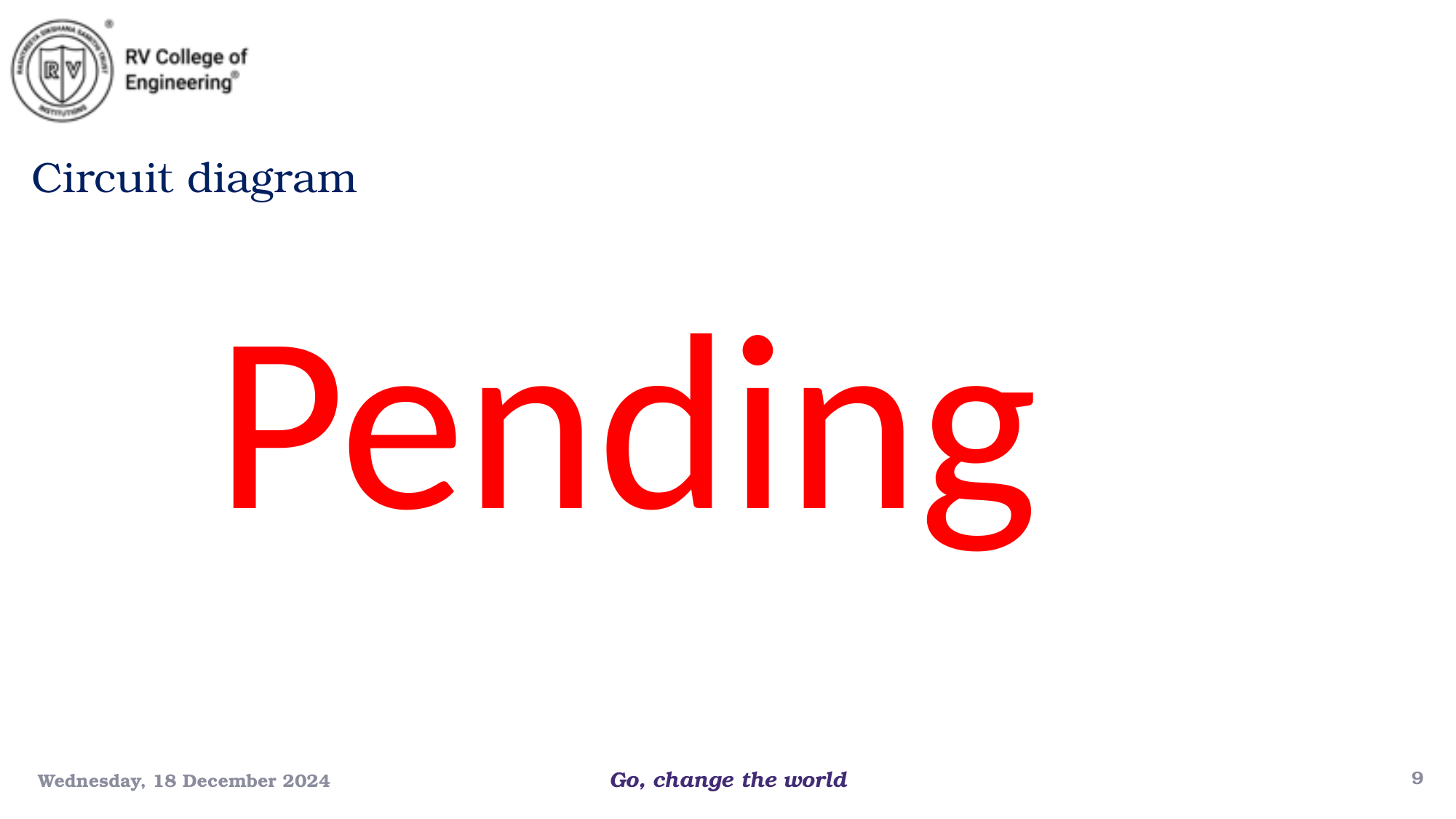

Circuit diagram
Pending
Wednesday, 18 December 2024
9